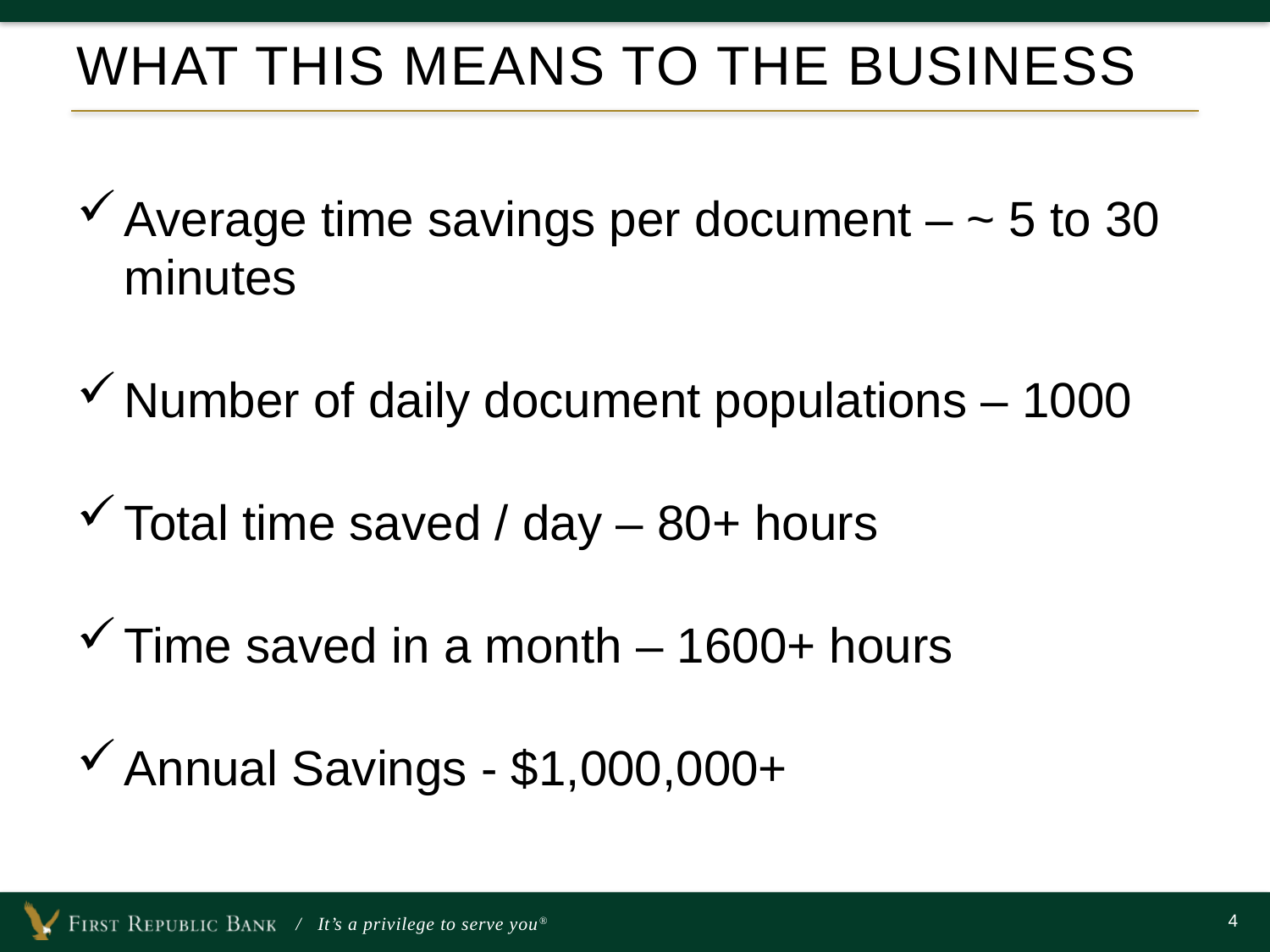

# What this means to the business
Average time savings per document – ~ 5 to 30 minutes
Number of daily document populations – 1000
Total time saved / day – 80+ hours
Time saved in a month – 1600+ hours
Annual Savings - $1,000,000+
4